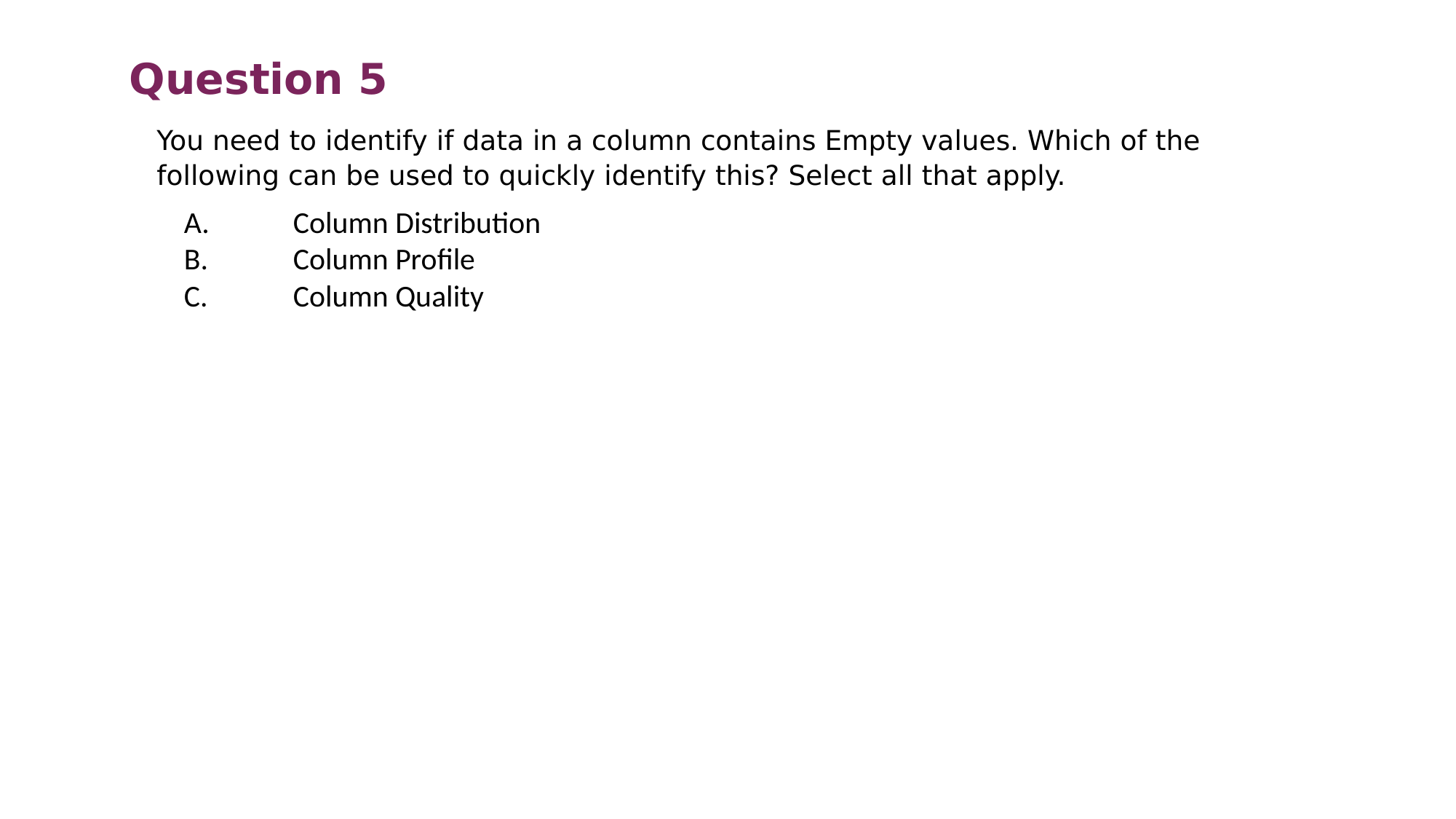

Question 5
You need to identify if data in a column contains Empty values. Which of the following can be used to quickly identify this? Select all that apply.
A.	Column Distribution
B.	Column Profile
C.	Column Quality